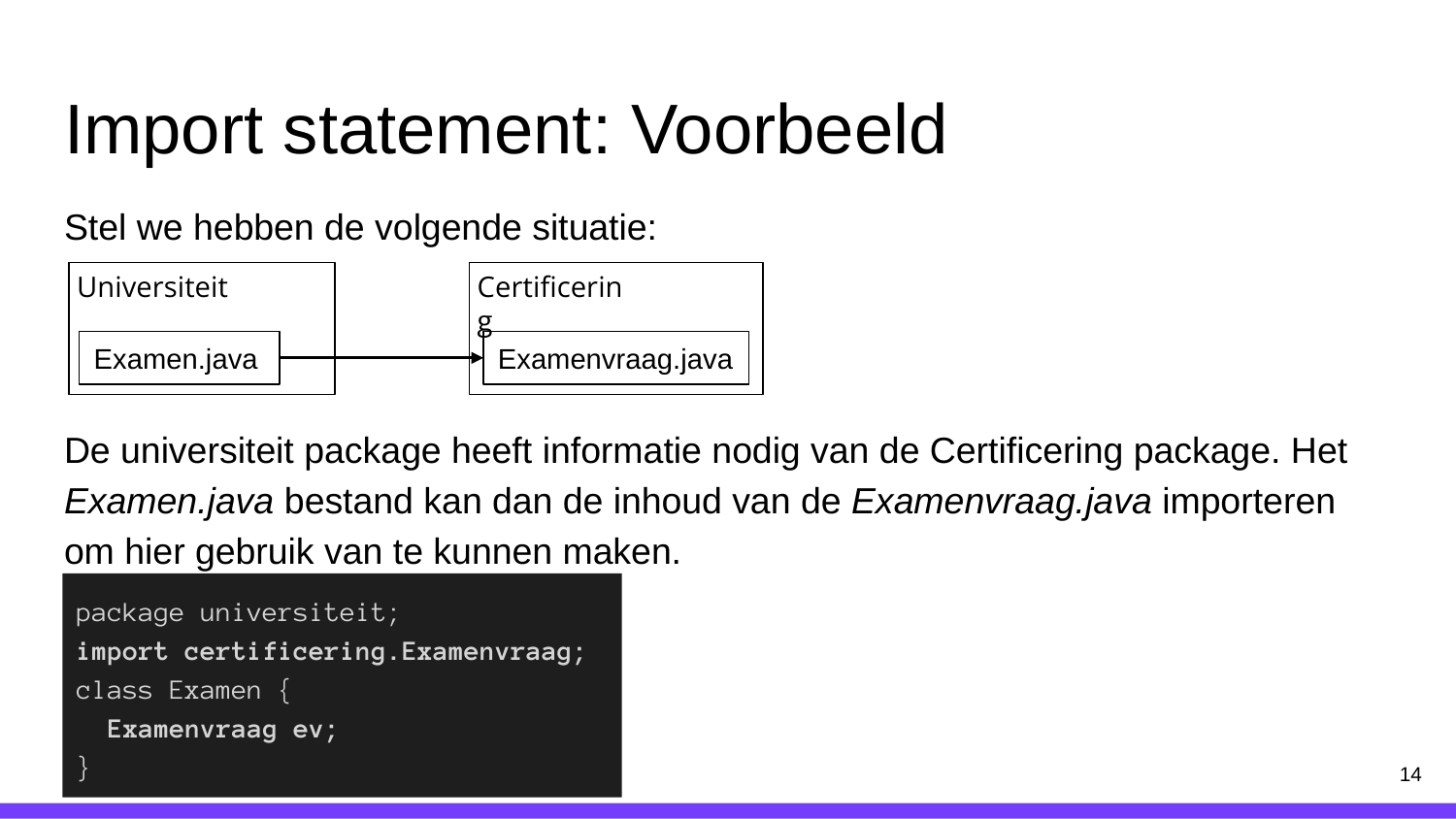

# Import statement: Voorbeeld
Stel we hebben de volgende situatie:

De universiteit package heeft informatie nodig van de Certificering package. Het Examen.java bestand kan dan de inhoud van de Examenvraag.java importeren om hier gebruik van te kunnen maken.
Universiteit
Certificering

Examen.java
Examenvraag.java
package universiteit;
import certificering.Examenvraag;
class Examen {
  Examenvraag ev;
}
14